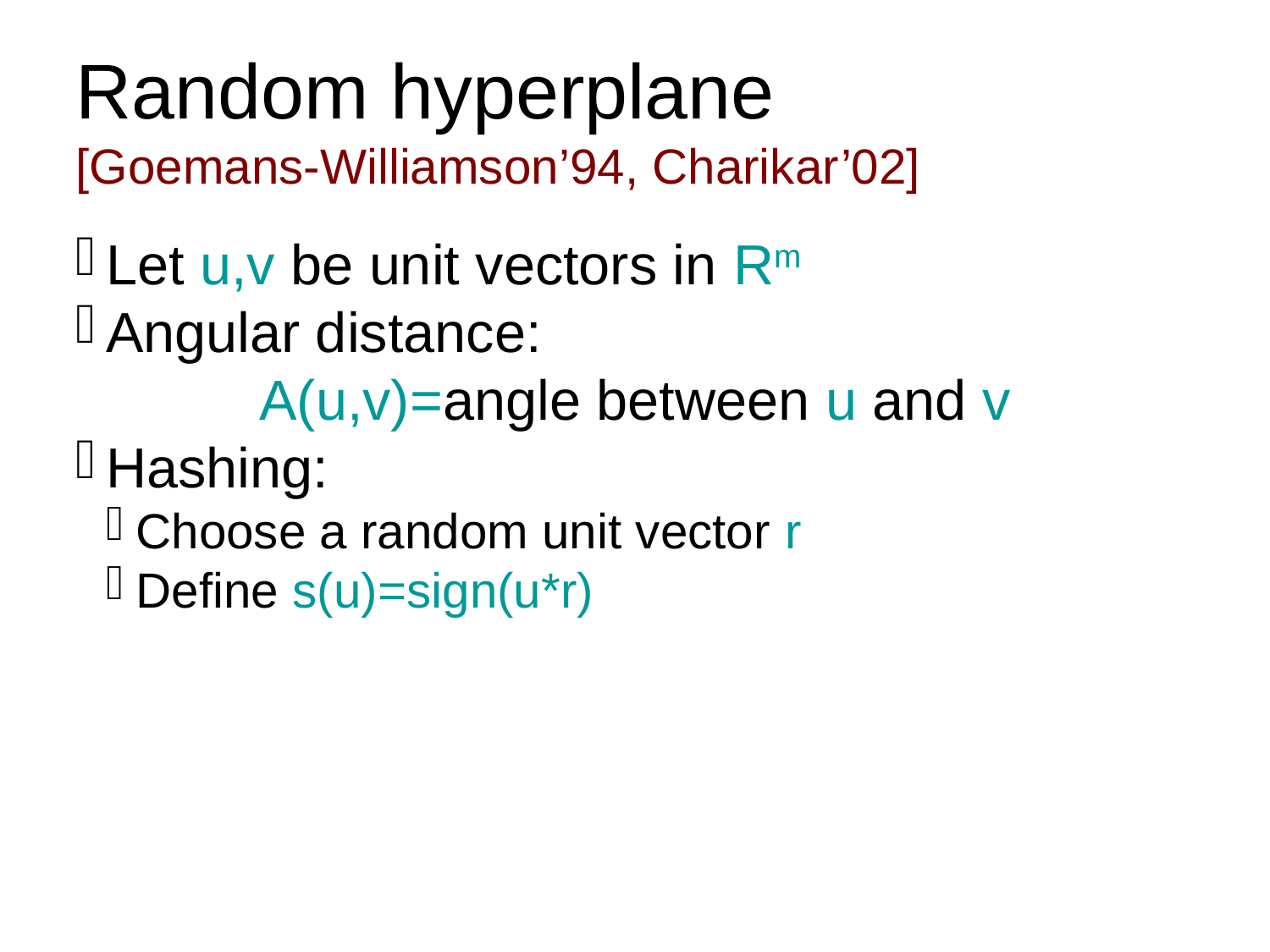

Random hyperplane
[Goemans-Williamson’94, Charikar’02]
Let u,v be unit vectors in Rm
Angular distance:
A(u,v)=angle between u and v
Hashing:
Choose a random unit vector r
Define s(u)=sign(u*r)